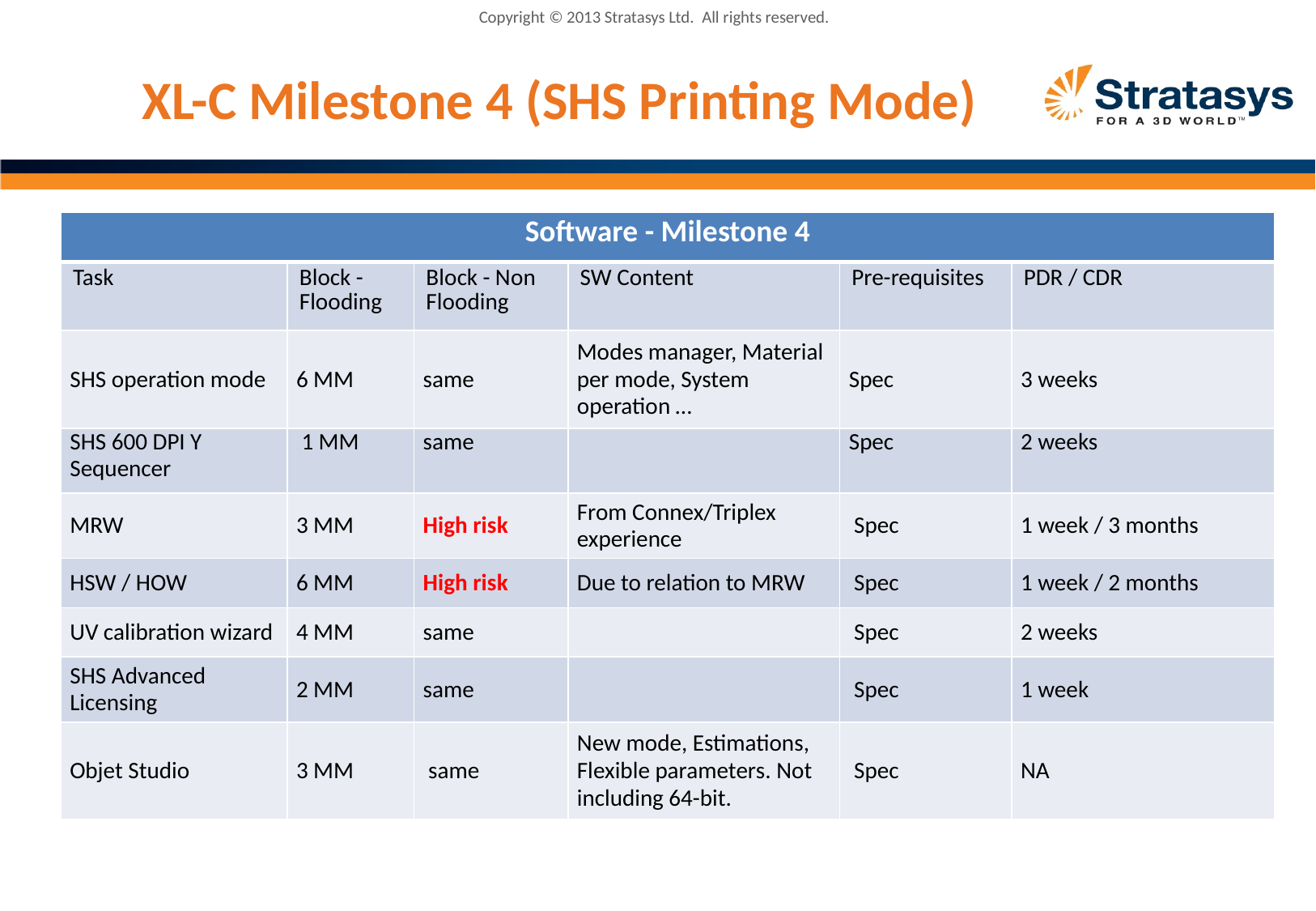

Copyright © 2013 Stratasys Ltd.  All rights reserved.
# XL-C Milestone 4 (SHS Printing Mode)
| Software - Milestone 4 |  |  |  |  |  |
| --- | --- | --- | --- | --- | --- |
| Task | Block - Flooding | Block - Non Flooding | SW Content | Pre-requisites | PDR / CDR |
| SHS operation mode | 6 MM | same | Modes manager, Material per mode, System operation … | Spec | 3 weeks |
| SHS 600 DPI Y Sequencer | 1 MM | same |  | Spec | 2 weeks |
| MRW | 3 MM | High risk | From Connex/Triplex experience | Spec | 1 week / 3 months |
| HSW / HOW | 6 MM | High risk | Due to relation to MRW | Spec | 1 week / 2 months |
| UV calibration wizard | 4 MM | same |  | Spec | 2 weeks |
| SHS Advanced Licensing | 2 MM | same |  | Spec | 1 week |
| Objet Studio | 3 MM | same | New mode, Estimations, Flexible parameters. Not including 64-bit. | Spec | NA |